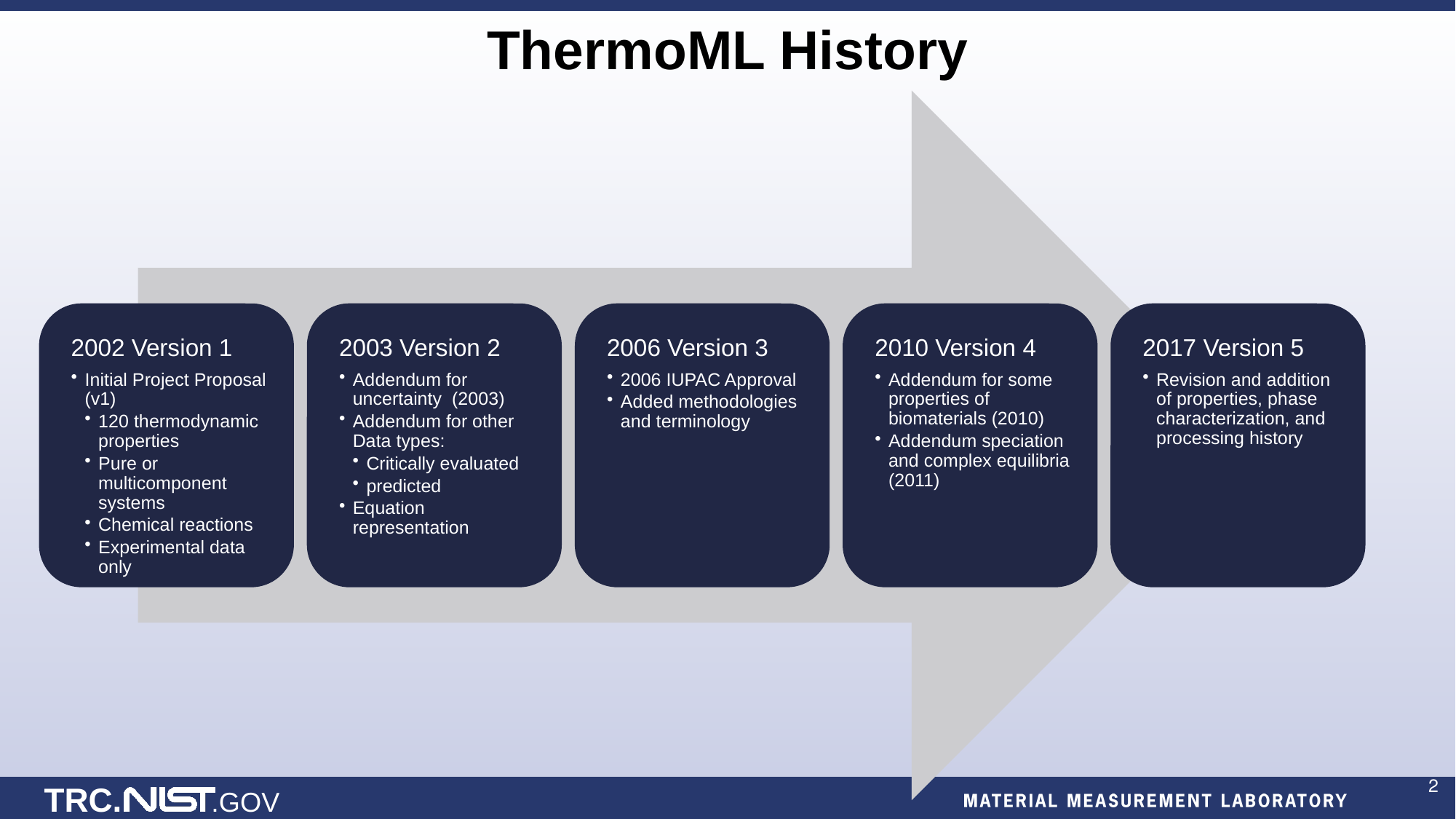

# ThermoML History
2002 Version 1
Initial Project Proposal (v1)
120 thermodynamic  properties
Pure or multicomponent systems
Chemical reactions
Experimental data only
2003 Version 2
Addendum for uncertainty  (2003)
Addendum for other Data types:
Critically evaluated
predicted
Equation representation
2006 Version 3
2006 IUPAC Approval
Added methodologies and terminology
2010 Version 4
Addendum for some properties of biomaterials (2010)
Addendum speciation and complex equilibria (2011)
2017 Version 5
Revision and addition of properties, phase characterization, and processing history